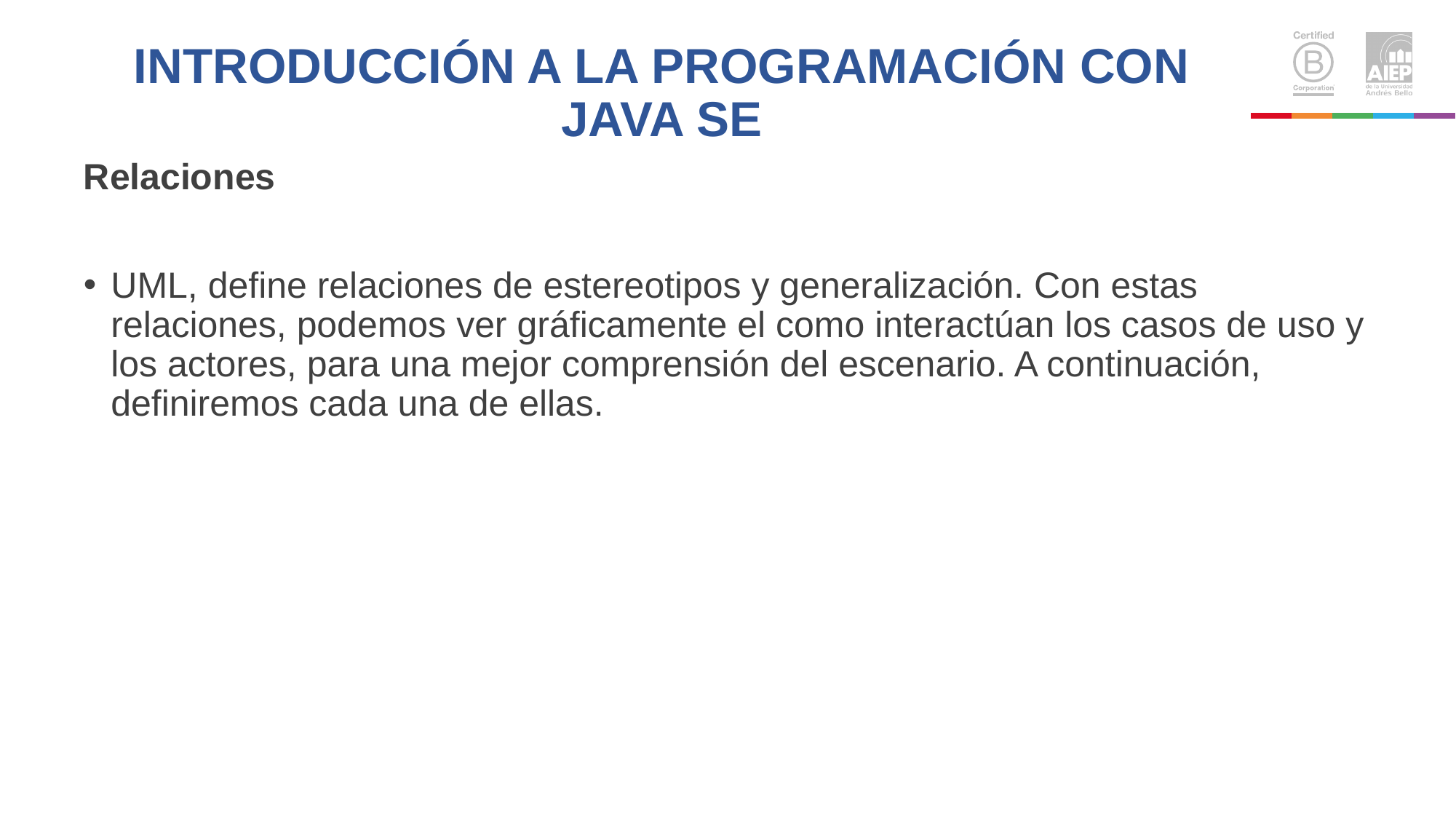

# INTRODUCCIÓN A LA PROGRAMACIÓN CON JAVA SE
Relaciones

UML, define relaciones de estereotipos y generalización. Con estas relaciones, podemos ver gráficamente el como interactúan los casos de uso y los actores, para una mejor comprensión del escenario. A continuación, definiremos cada una de ellas.